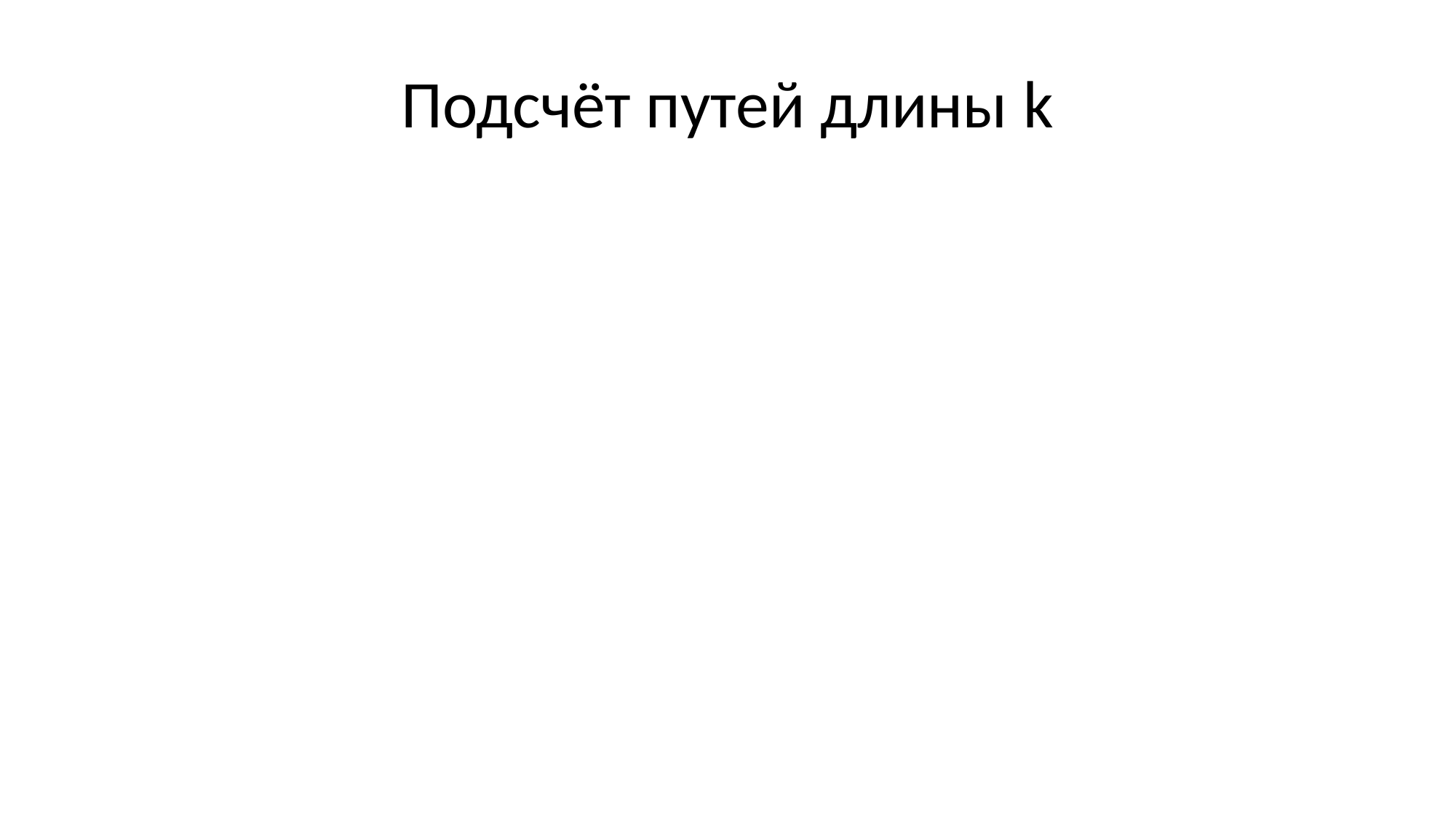

# Подсчёт путей длины k
Обозначим c(k, u, v) число путей из вершины u в вершину v, состоящих из k вершин
пути с самопересечениями тоже считаются

для i, j = 1, …, N:
  если i == j,то с[0, i, j] = 1
  если (i, j) ∈ E, то с[0, i, j] = 1
  если (i, j) ∉ E, то с[0, i, j] = 0
для k = 1, …, N:
  для i, j = 1, …, N:
    с[k, i, j] = с[k-1, i, j] + с[k-1, i, k] * с[k-1, k, j]